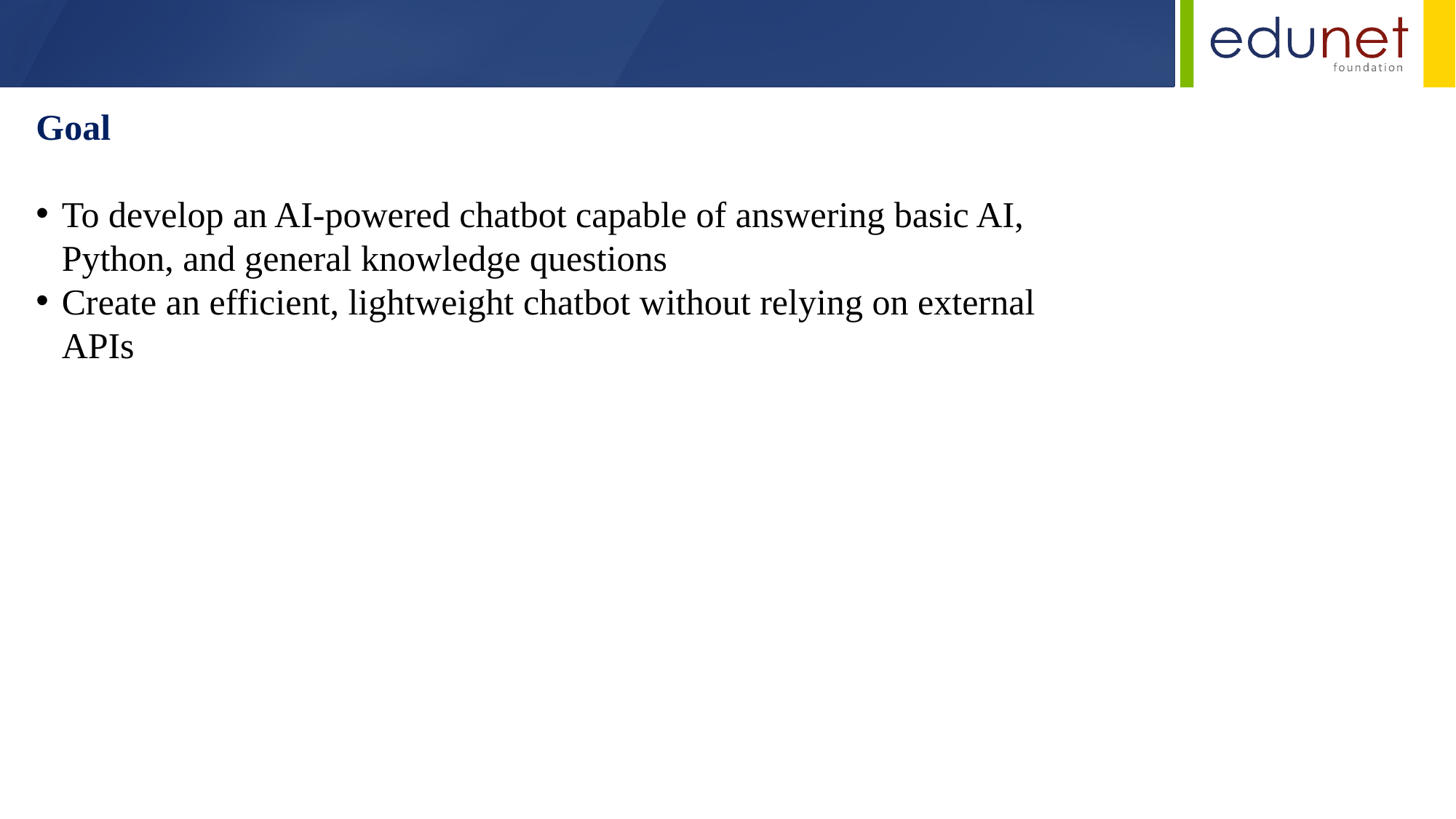

Goal

To develop an AI-powered chatbot capable of answering basic AI, Python, and general knowledge questions
Create an efficient, lightweight chatbot without relying on external APIs